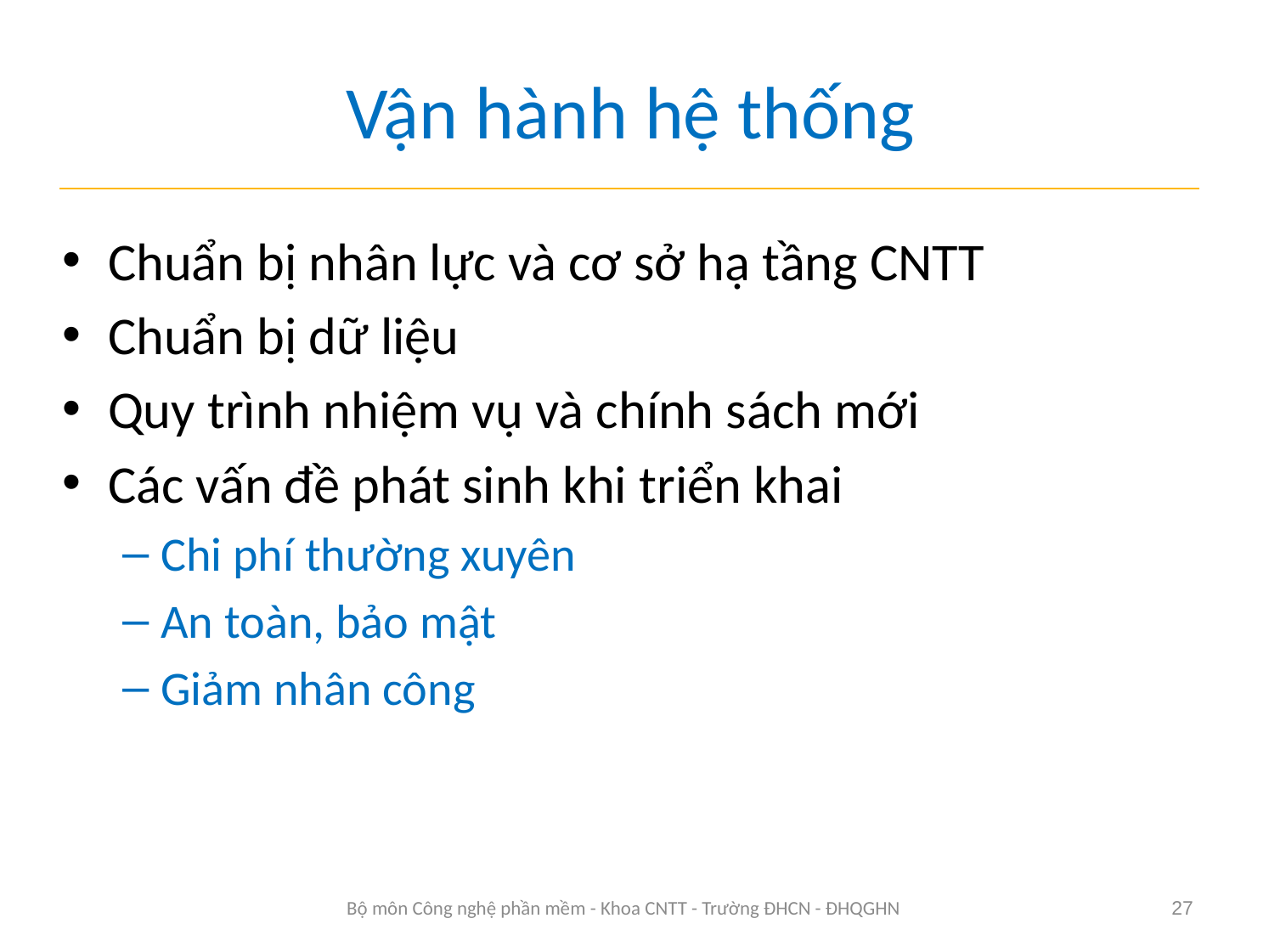

# Vận hành hệ thống
Chuẩn bị nhân lực và cơ sở hạ tầng CNTT
Chuẩn bị dữ liệu
Quy trình nhiệm vụ và chính sách mới
Các vấn đề phát sinh khi triển khai
Chi phí thường xuyên
An toàn, bảo mật
Giảm nhân công
Bộ môn Công nghệ phần mềm - Khoa CNTT - Trường ĐHCN - ĐHQGHN
27